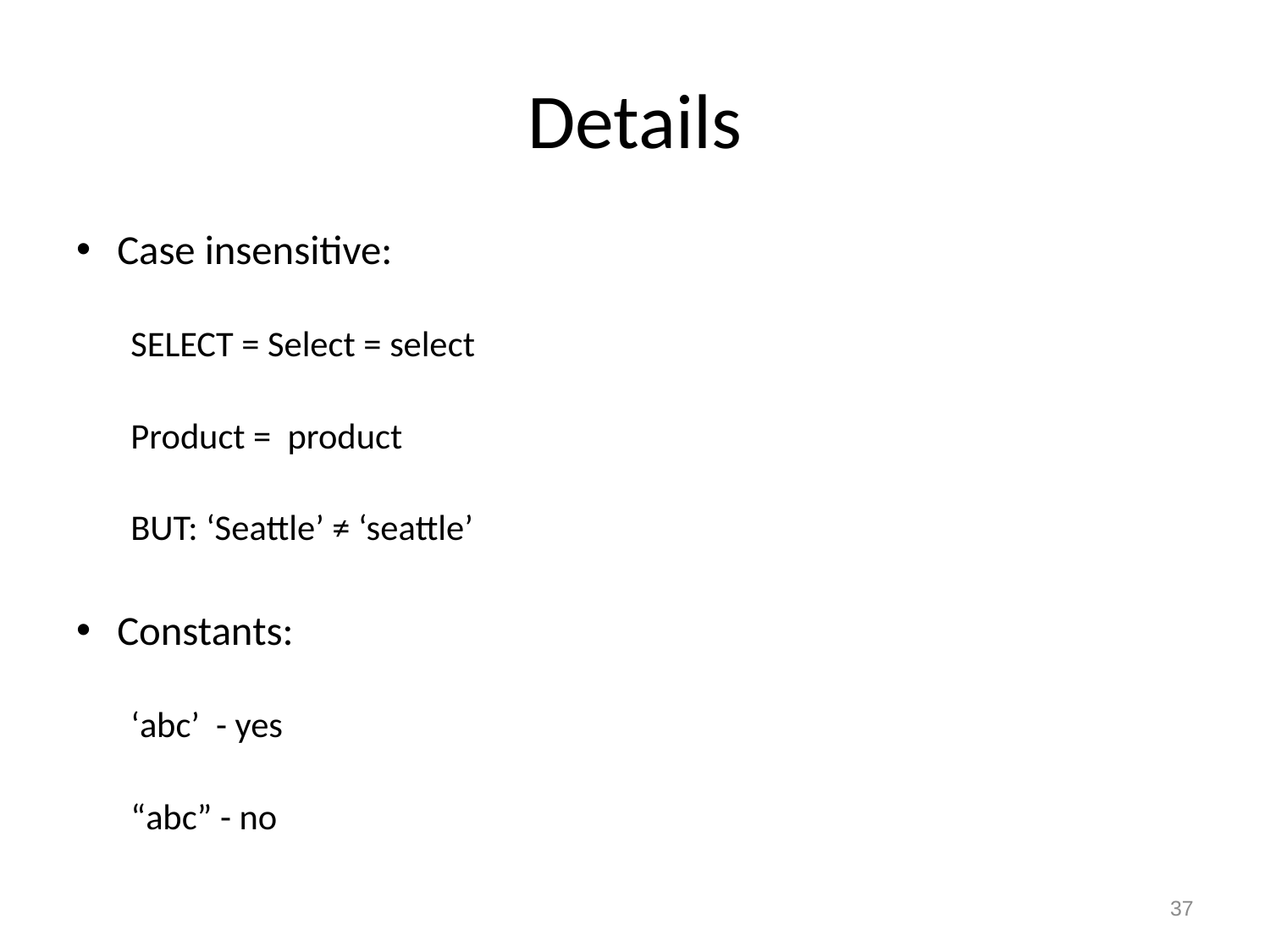

# Details
Case insensitive:

SELECT = Select = select

Product =  product

BUT: ‘Seattle’ ≠ ‘seattle’

Constants:

‘abc’  - yes

“abc” - no

37